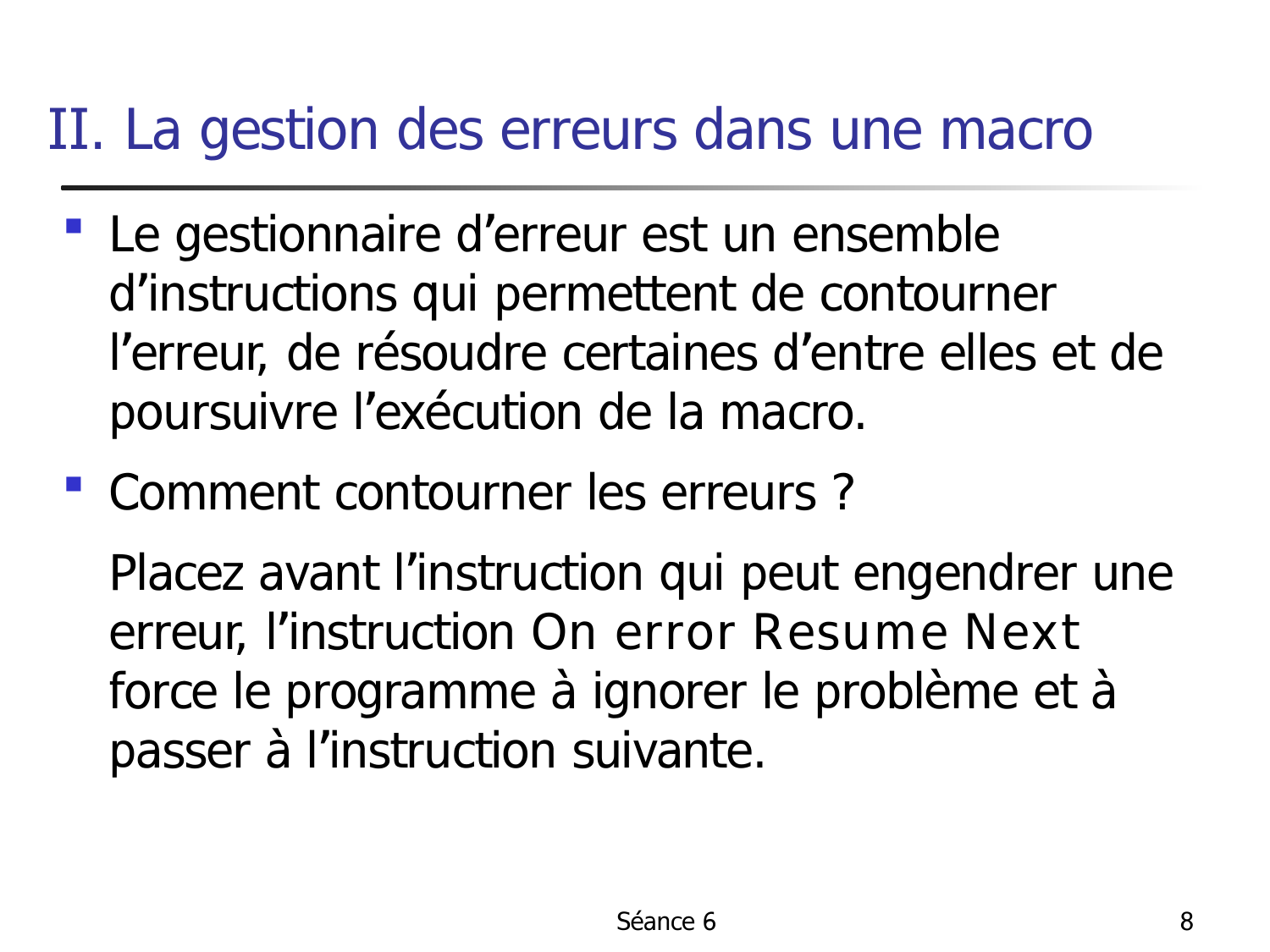

# II. La gestion des erreurs dans une macro
Le gestionnaire d’erreur est un ensemble d’instructions qui permettent de contourner l’erreur, de résoudre certaines d’entre elles et de poursuivre l’exécution de la macro.
Comment contourner les erreurs ?
	Placez avant l’instruction qui peut engendrer une erreur, l’instruction On error Resume Next force le programme à ignorer le problème et à passer à l’instruction suivante.

Séance 6
8